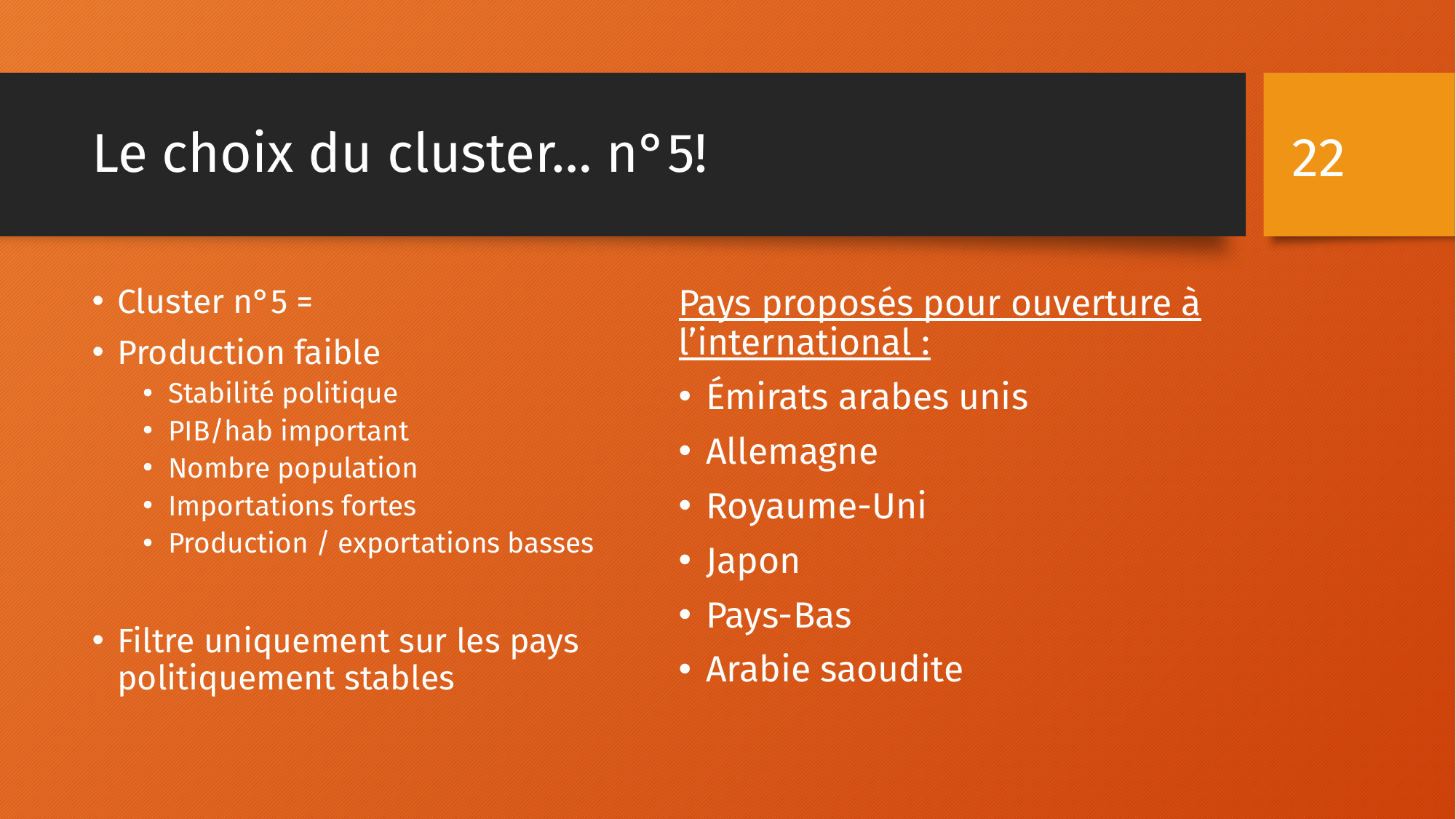

22
# Le choix du cluster… n°5!
Cluster n°5 =
Production faible
Stabilité politique
PIB/hab important
Nombre population
Importations fortes
Production / exportations basses

Filtre uniquement sur les pays politiquement stables

Pays proposés pour ouverture à l’international :
Émirats arabes unis
Allemagne
Royaume-Uni
Japon
Pays-Bas
Arabie saoudite